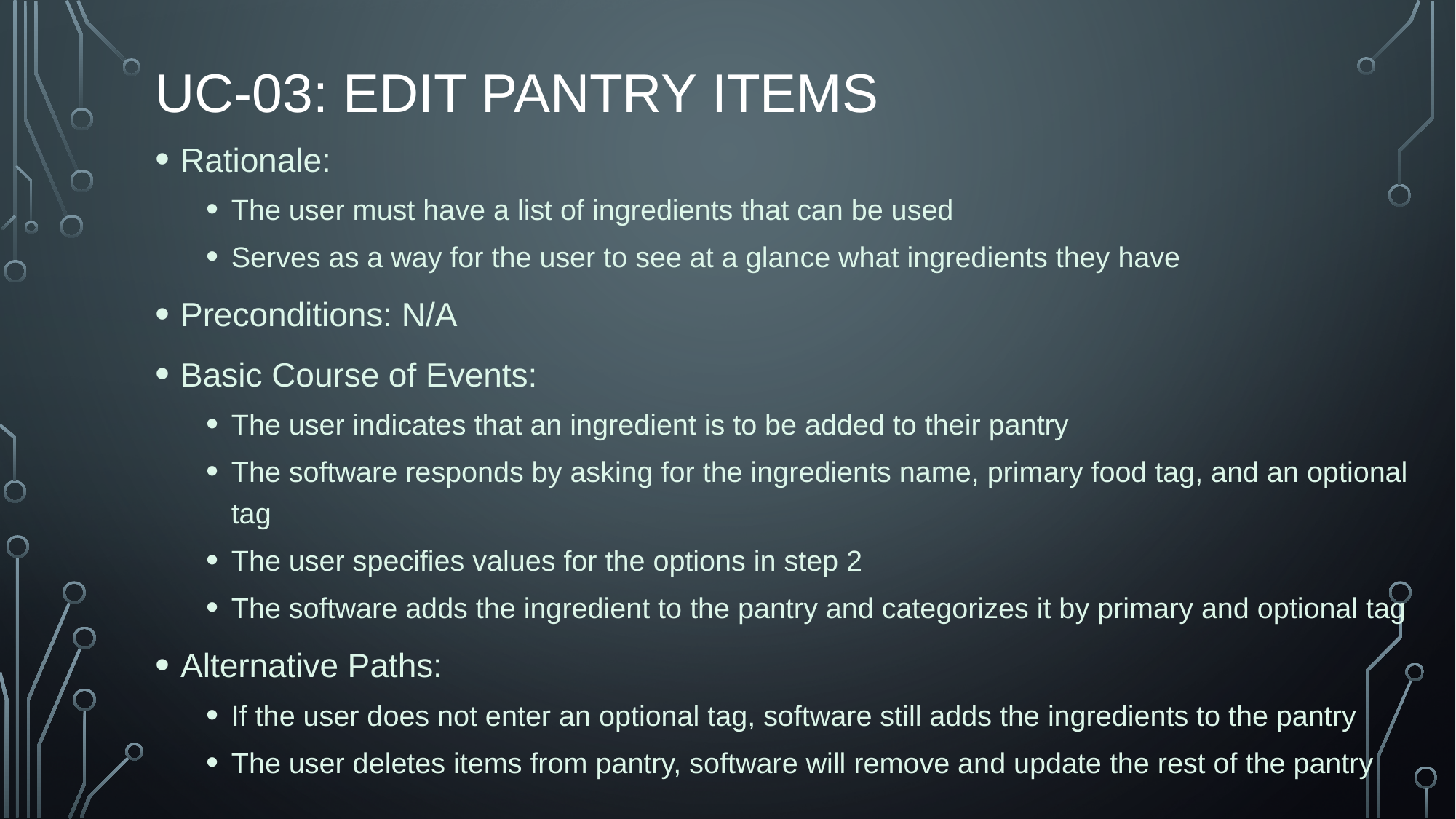

# UC-03: EDIT PANTRY ITEMS
Rationale:
The user must have a list of ingredients that can be used
Serves as a way for the user to see at a glance what ingredients they have
Preconditions: N/A
Basic Course of Events:
The user indicates that an ingredient is to be added to their pantry
The software responds by asking for the ingredients name, primary food tag, and an optional tag
The user specifies values for the options in step 2
The software adds the ingredient to the pantry and categorizes it by primary and optional tag
Alternative Paths:
If the user does not enter an optional tag, software still adds the ingredients to the pantry
The user deletes items from pantry, software will remove and update the rest of the pantry